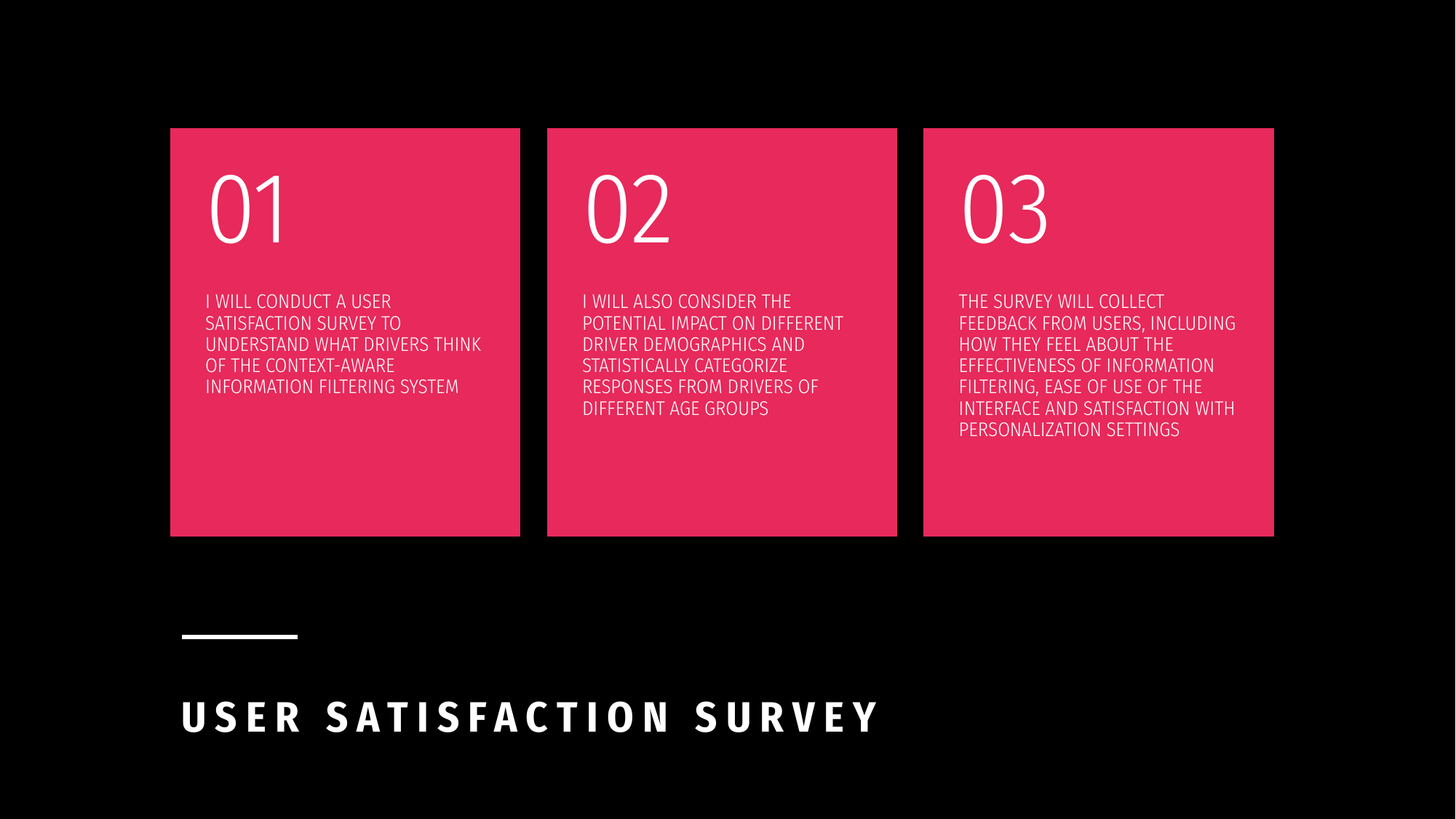

I will conduct a user satisfaction survey to understand what drivers think of the context-aware information filtering system
01
I will also consider the potential impact on different driver demographics and statistically categorize responses from drivers of different age groups
02
The survey will collect feedback from users, including how they feel about the effectiveness of information filtering, ease of use of the interface and satisfaction with personalization settings
03
# User Satisfaction Survey